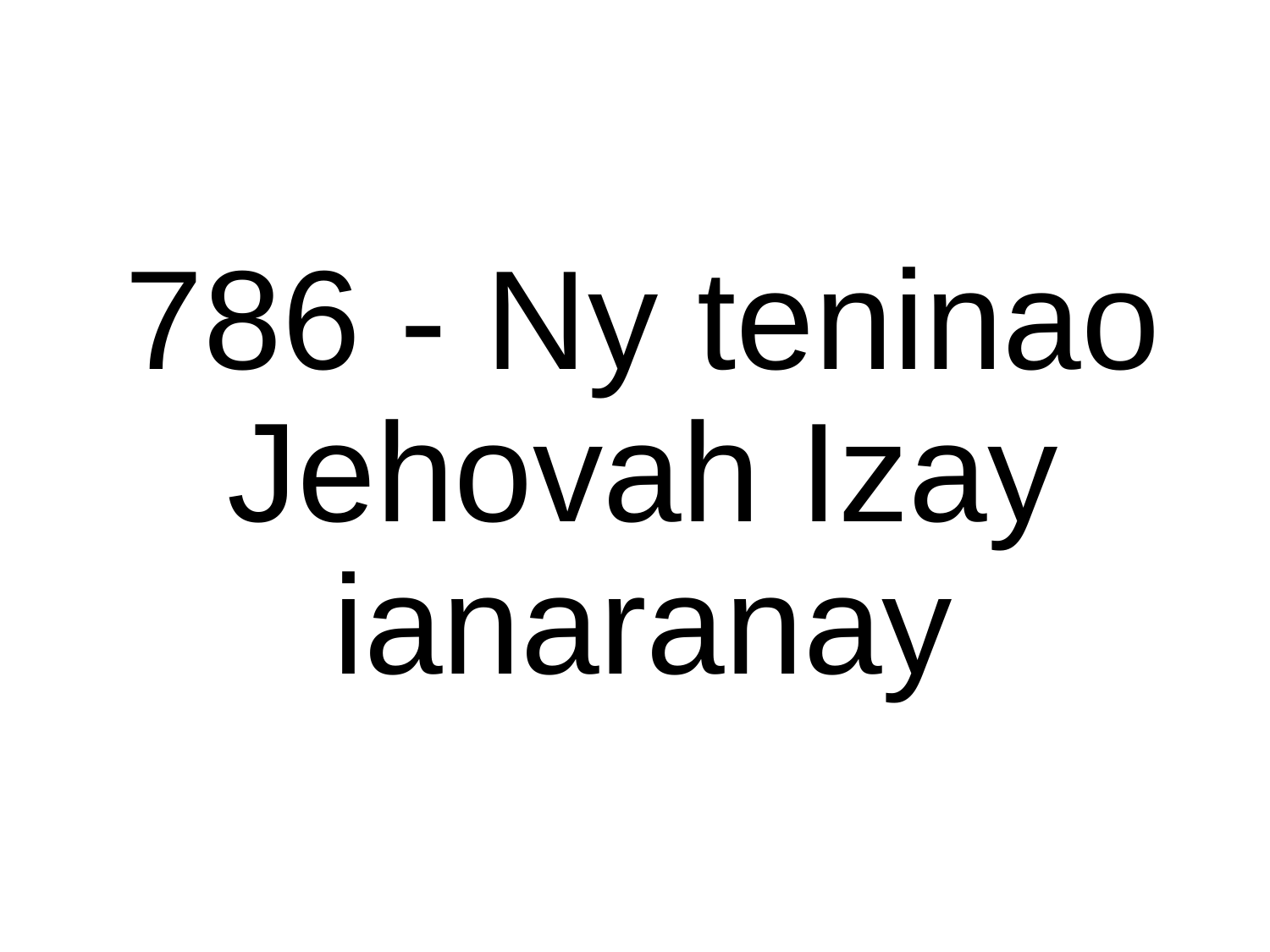

786 - Ny teninao Jehovah Izay
ianaranay